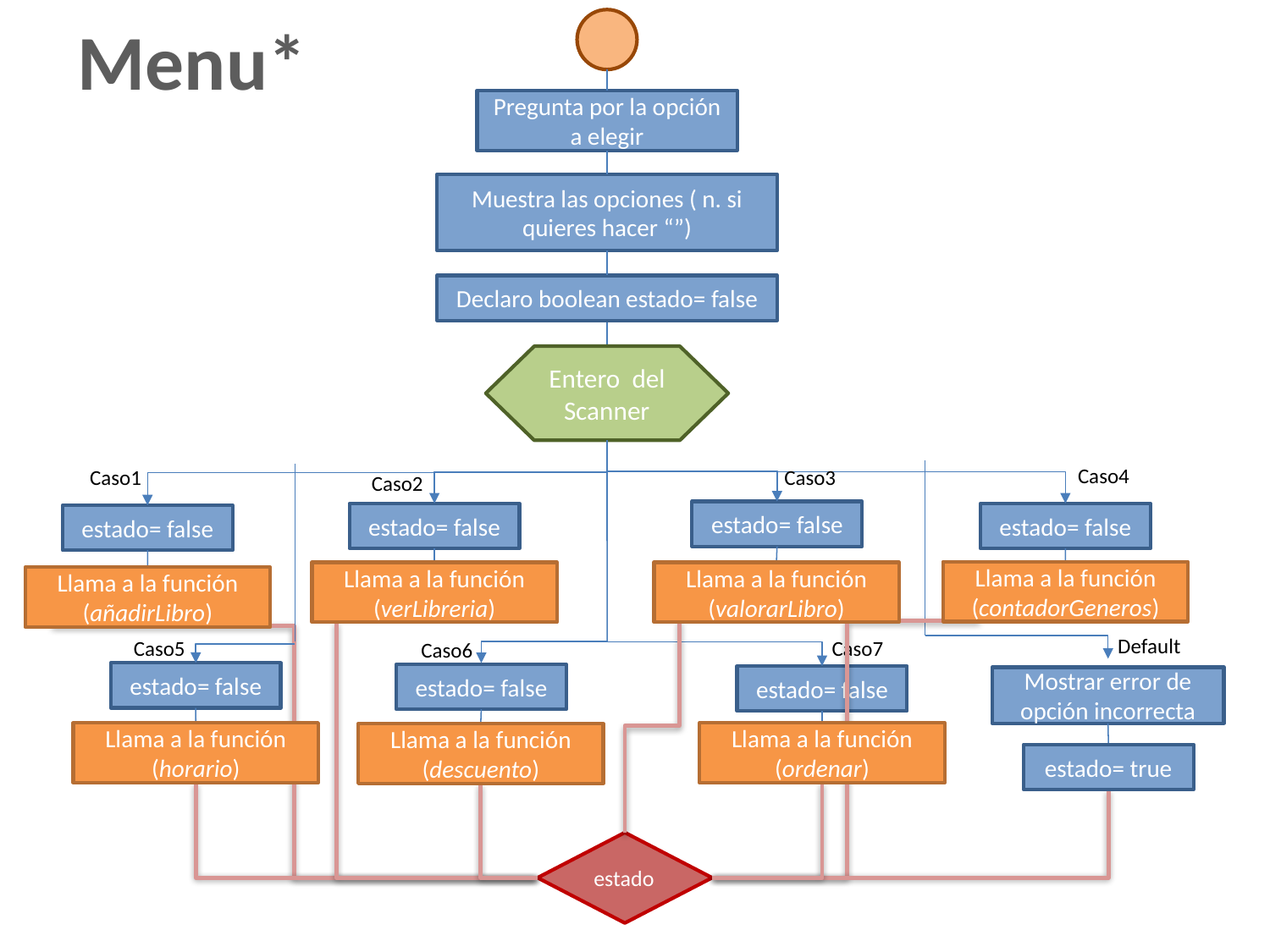

Menu*

Pregunta por la opción a elegir
Muestra las opciones ( n. si quieres hacer “”)
Declaro boolean estado= false
Entero  del Scanner
Caso4
Caso1
Caso3
Caso2
estado= false
estado= false
estado= false
estado= false
Llama a la función (contadorGeneros)
Llama a la función (verLibreria)
Llama a la función (valorarLibro)
Llama a la función (añadirLibro)
Default
Caso5
Caso7
Caso6
estado= false
estado= false
estado= false
Mostrar error de opción incorrecta
Llama a la función (horario)
Llama a la función (ordenar)
Llama a la función (descuento)
estado= true
estado